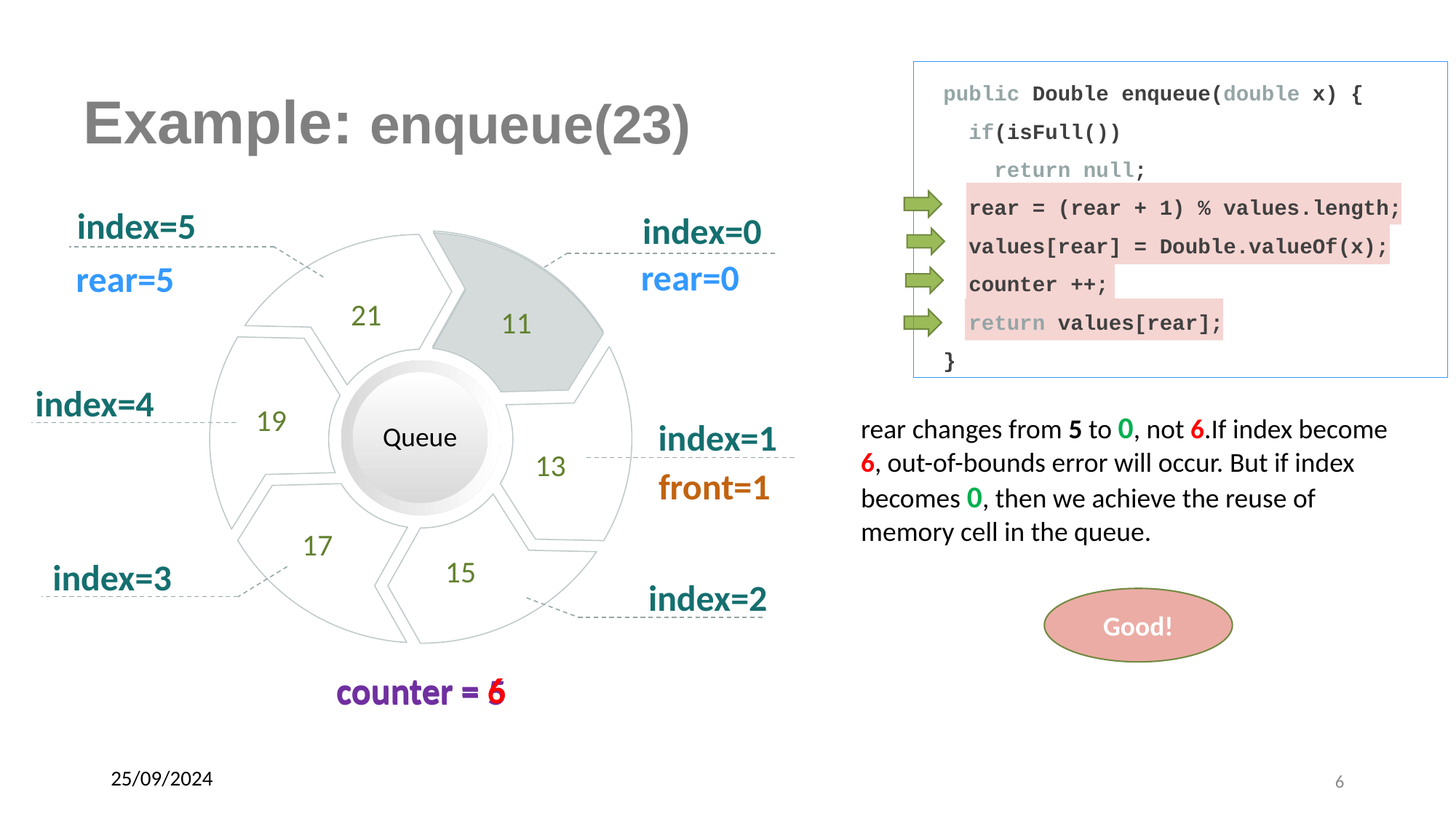

Example: enqueue(23)
public Double enqueue(double x) {
  if(isFull())
    return null;
  rear = (rear + 1) % values.length;
  values[rear] = Double.valueOf(x);
  counter ++;
  return values[rear];
}

index=5
index=0

21

index=4
19
index=1
Queue
13
front=1

17
15
index=3
index=2

23

11
rear=0
rear=5

rear changes from 5 to 0, not 6.If index become 6, out-of-bounds error will occur. But if index becomes 0, then we achieve the reuse of memory cell in the queue.
Good!
counter = 6
counter = 5
25/09/2024
6